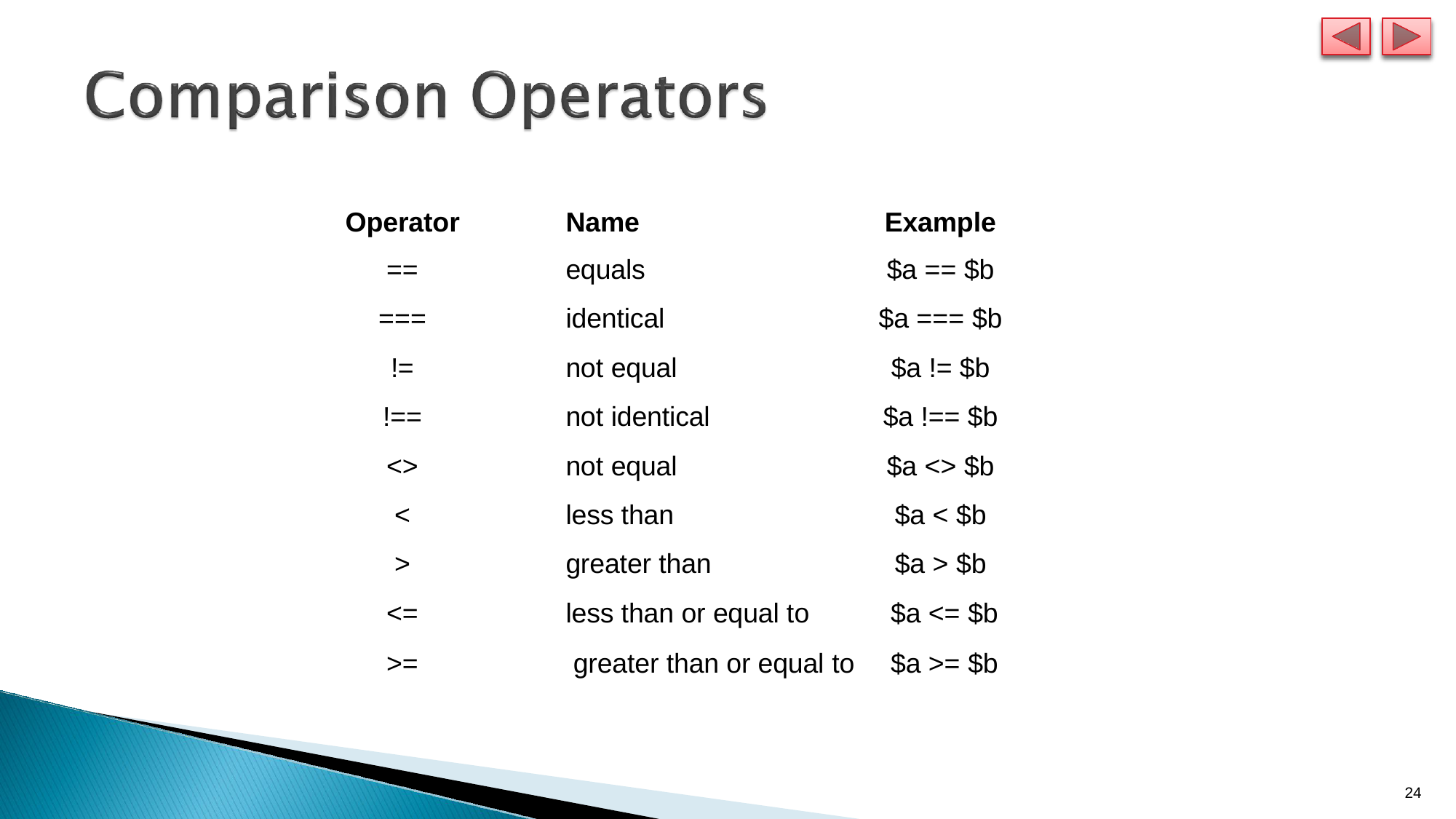

| Operator | Name | Example |
| --- | --- | --- |
| == | equals | $a == $b |
| === | identical | $a === $b |
| != | not equal | $a != $b |
| !== | not identical | $a !== $b |
| <> | not equal | $a <> $b |
| < | less than | $a < $b |
| > | greater than | $a > $b |
| <= | less than or equal to | $a <= $b |
| >= | greater than or equal to | $a >= $b |
24